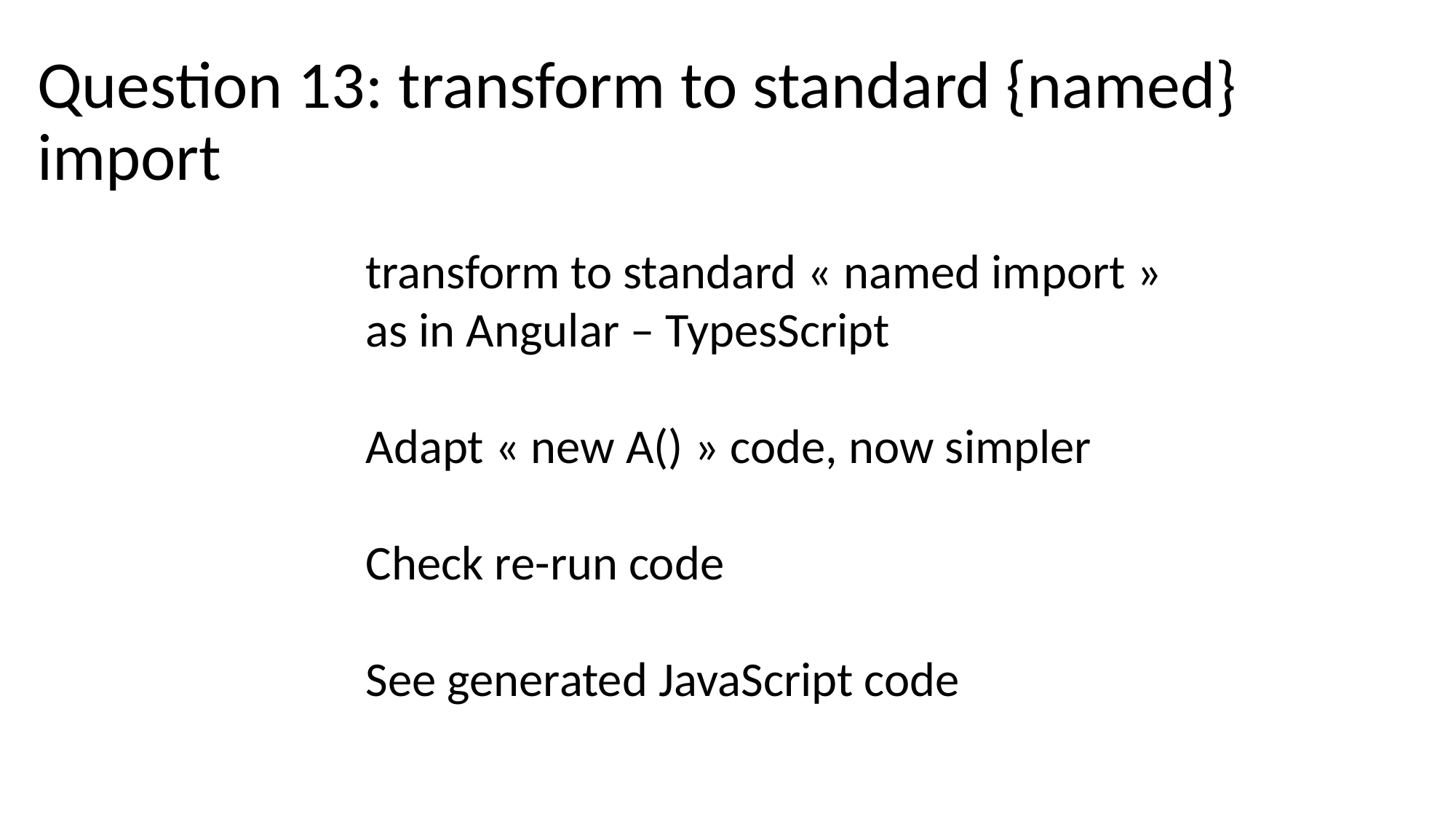

# Question 13: transform to standard {named} import
transform to standard « named import »
as in Angular – TypesScript

Adapt « new A() » code, now simpler

Check re-run code

See generated JavaScript code